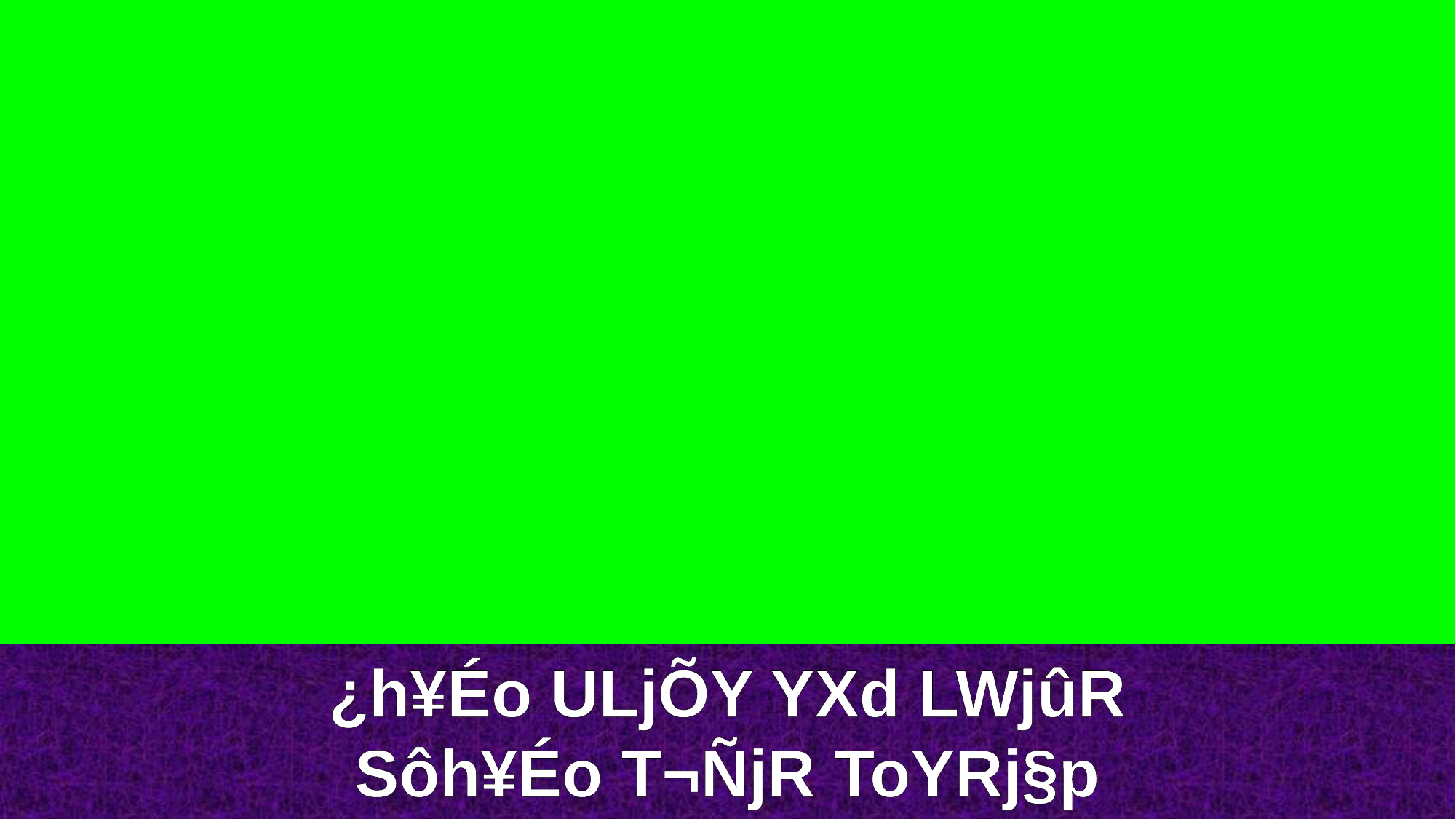

¿h¥Éo ULjÕY YXd LWjûR
Sôh¥Éo T¬ÑjR ToYRj§p